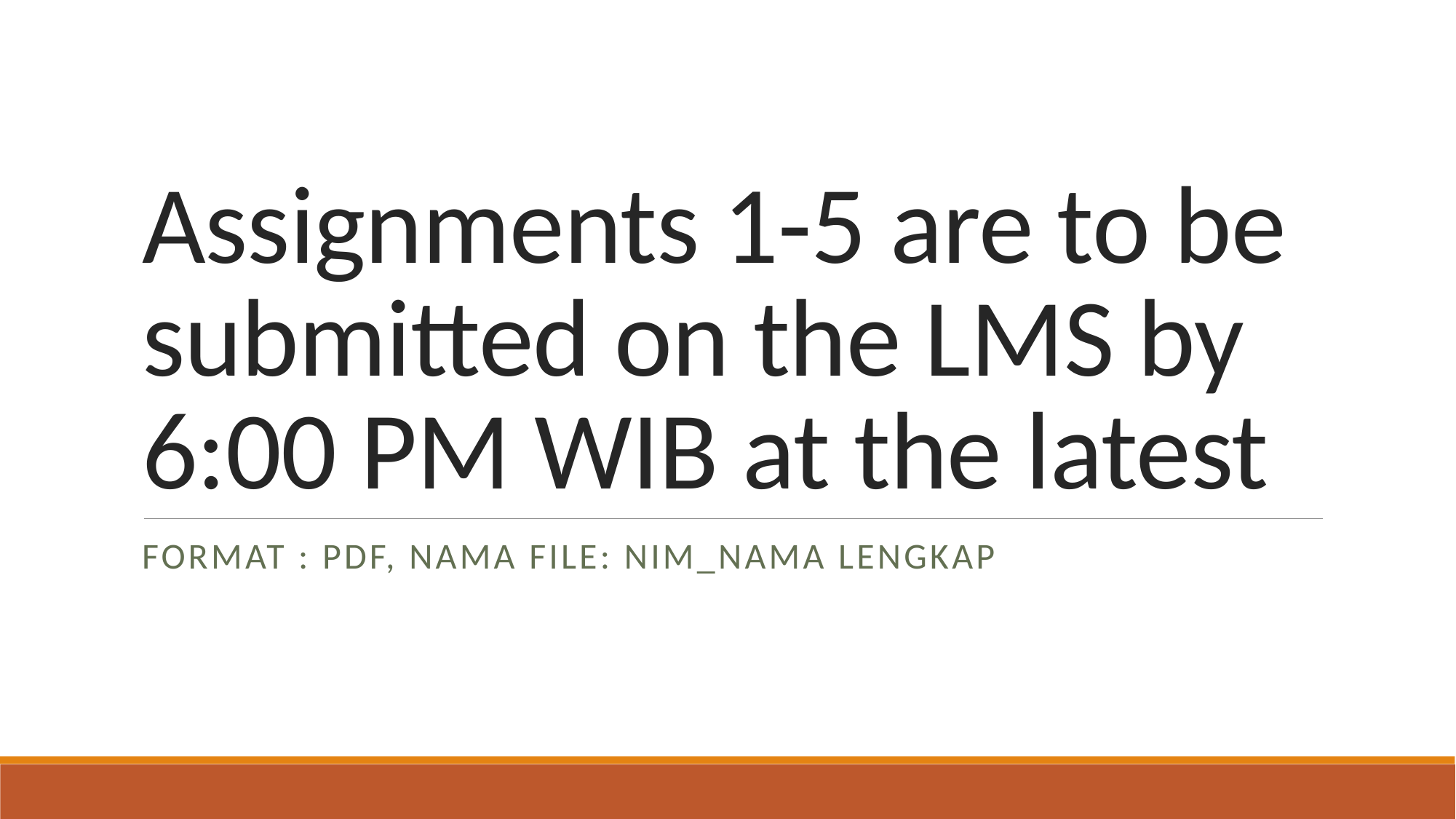

# Assignments 1-5 are to be submitted on the LMS by 6:00 PM WIB at the latest
Format : pdf, nama file: nim_nama lengkap